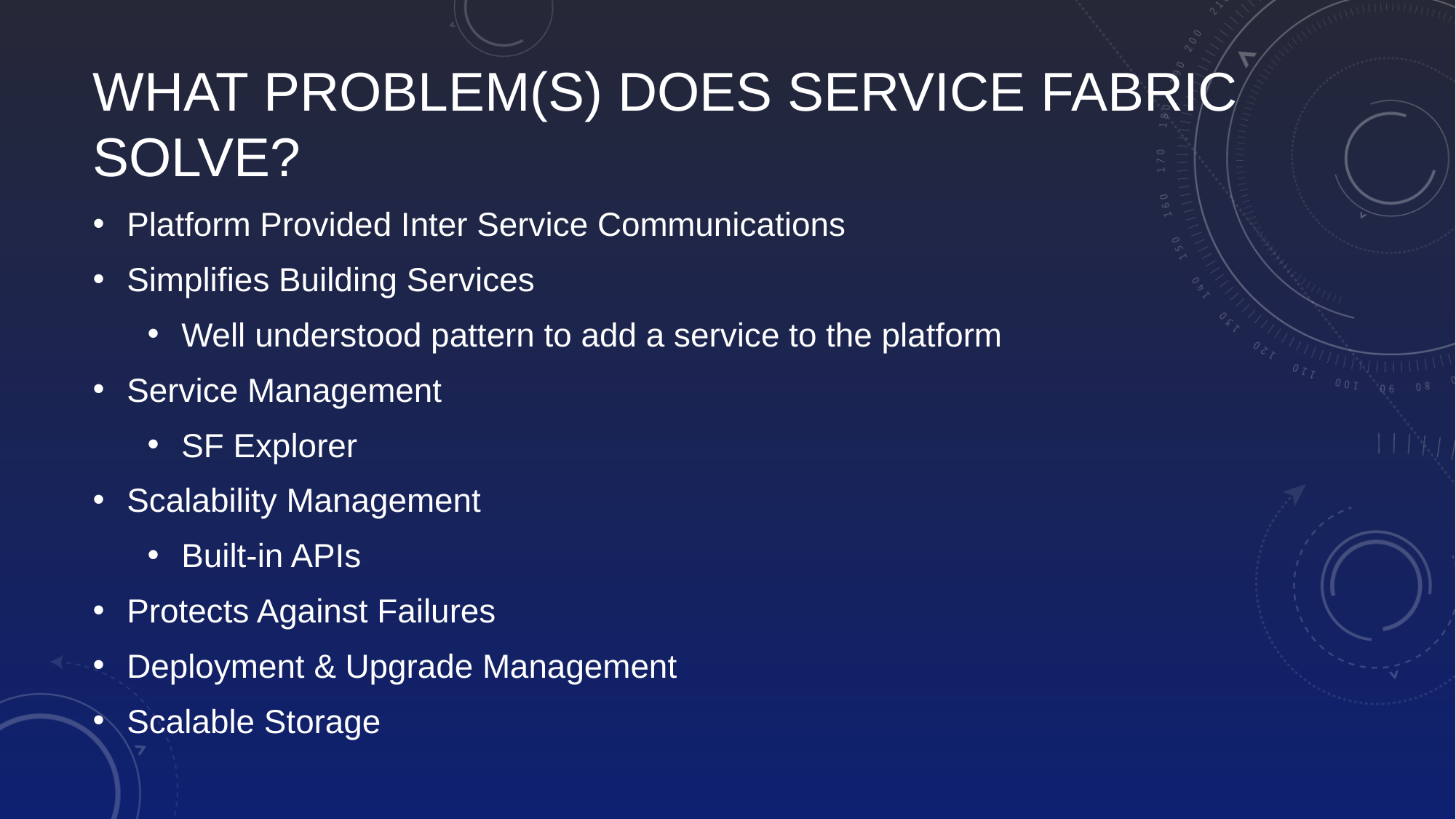

What PROBLEM(S) DOES SERVICE FABRIC SOLVE?
Platform Provided Inter Service Communications
Simplifies Building Services
Well understood pattern to add a service to the platform
Service Management
SF Explorer
Scalability Management
Built-in APIs
Protects Against Failures
Deployment & Upgrade Management
Scalable Storage